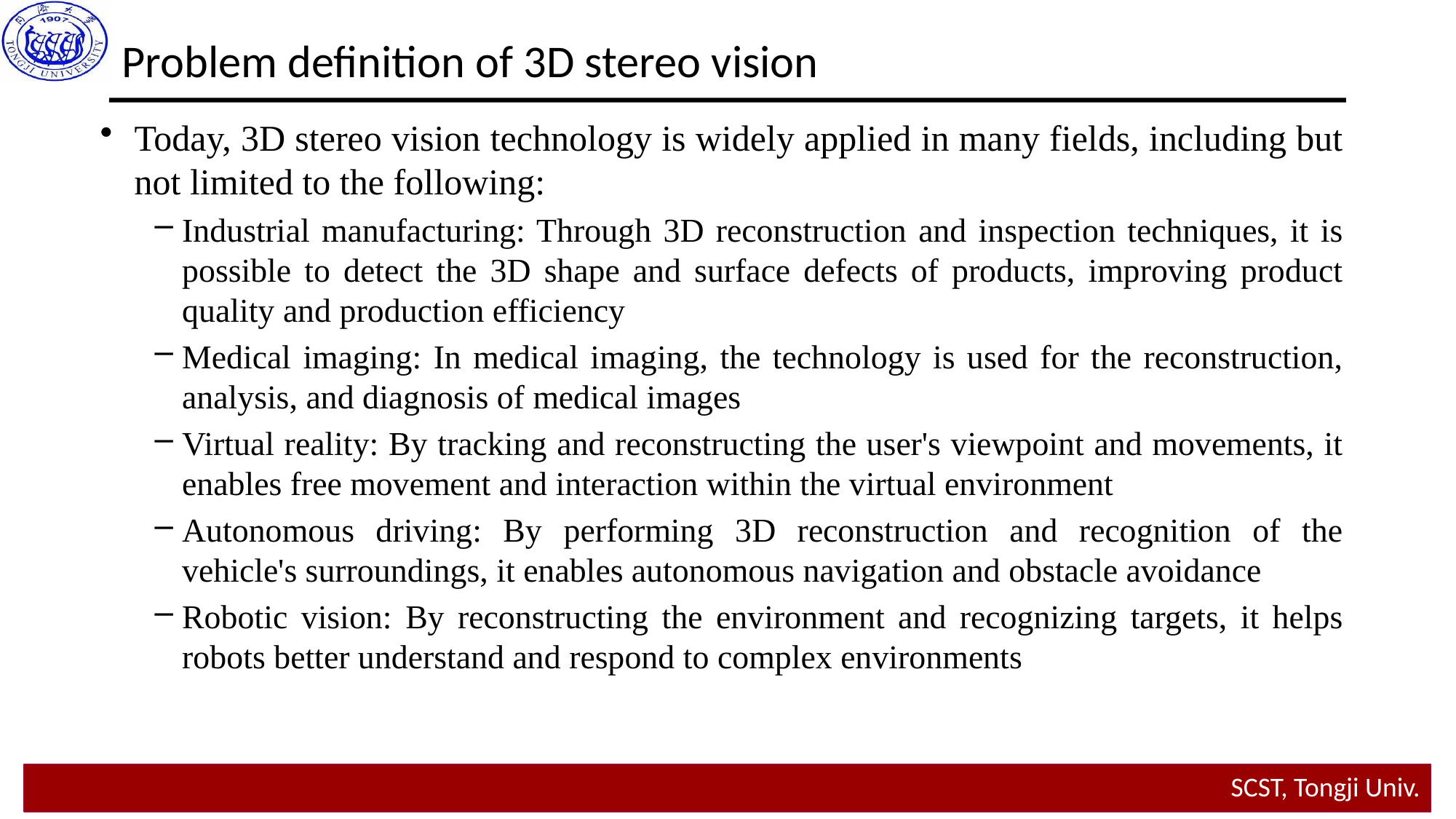

Problem definition of 3D stereo vision
Today, 3D stereo vision technology is widely applied in many fields, including but not limited to the following:
Industrial manufacturing: Through 3D reconstruction and inspection techniques, it is possible to detect the 3D shape and surface defects of products, improving product quality and production efficiency
Medical imaging: In medical imaging, the technology is used for the reconstruction, analysis, and diagnosis of medical images
Virtual reality: By tracking and reconstructing the user's viewpoint and movements, it enables free movement and interaction within the virtual environment
Autonomous driving: By performing 3D reconstruction and recognition of the vehicle's surroundings, it enables autonomous navigation and obstacle avoidance
Robotic vision: By reconstructing the environment and recognizing targets, it helps robots better understand and respond to complex environments